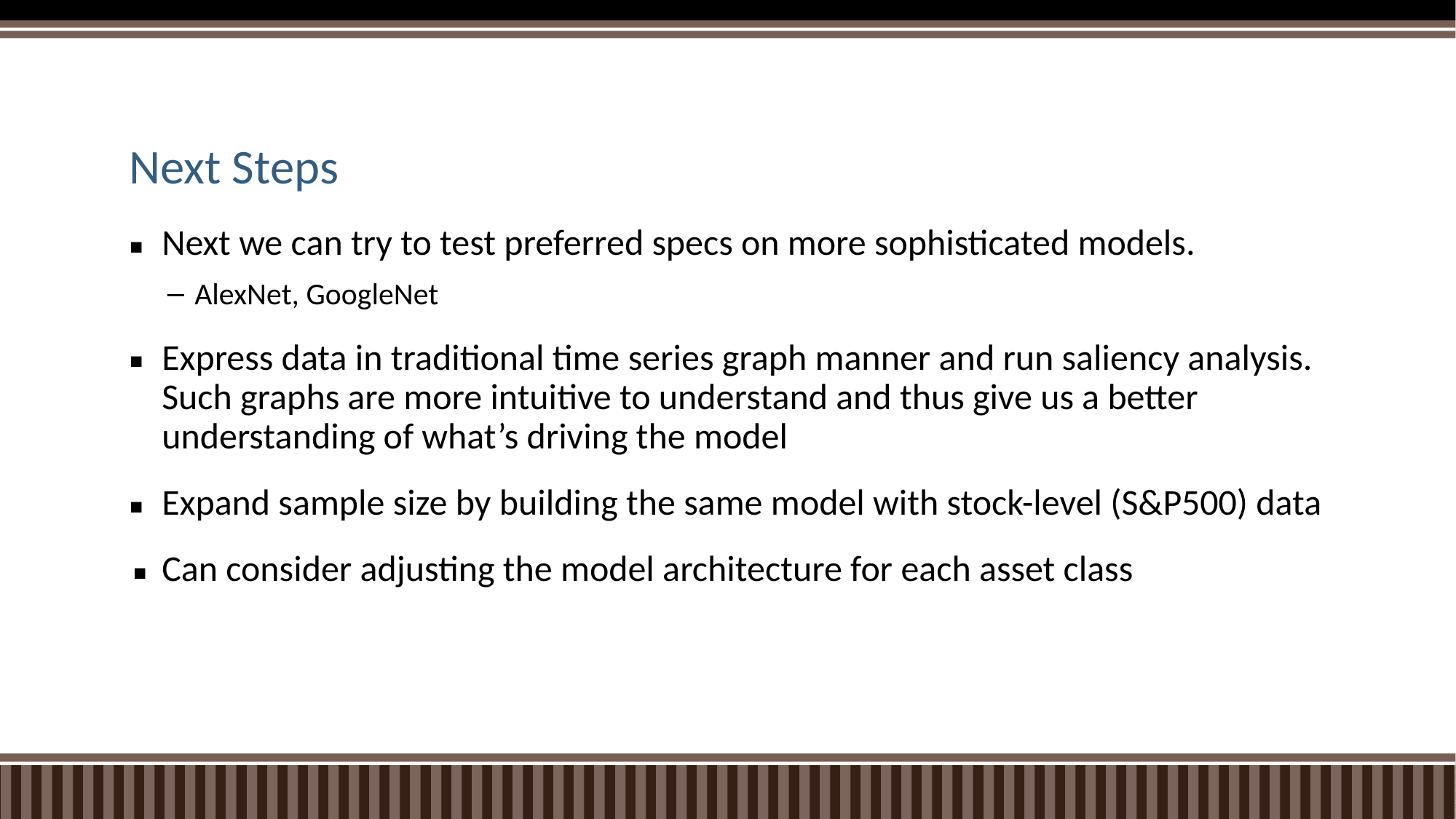

# Next Steps
Next we can try to test preferred specs on more sophisticated models.
AlexNet, GoogleNet
Express data in traditional time series graph manner and run saliency analysis. Such graphs are more intuitive to understand and thus give us a better understanding of what’s driving the model
Expand sample size by building the same model with stock-level (S&P500) data
Can consider adjusting the model architecture for each asset class